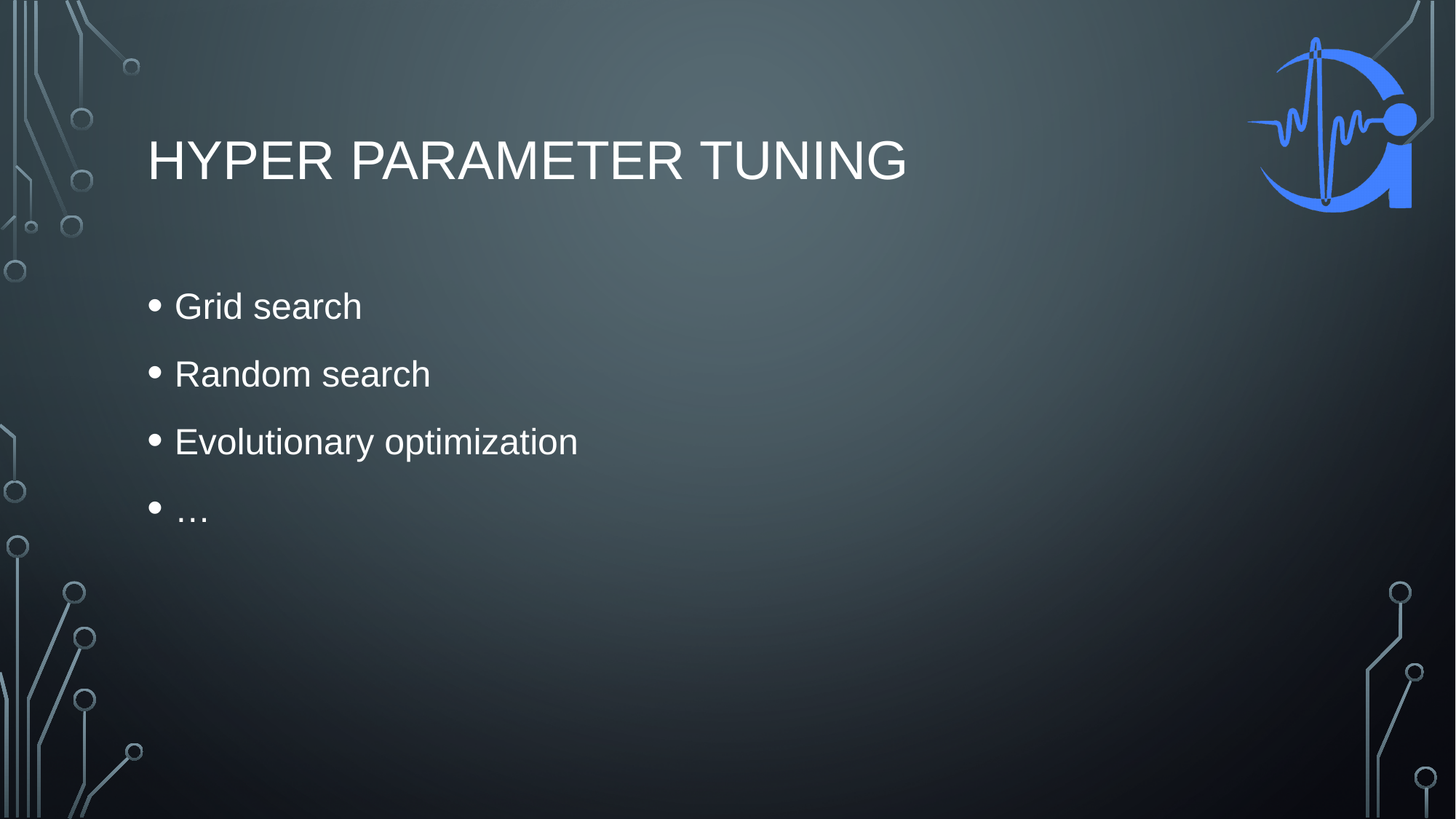

# Hyper parameter tuning
Grid search
Random search
Evolutionary optimization
…